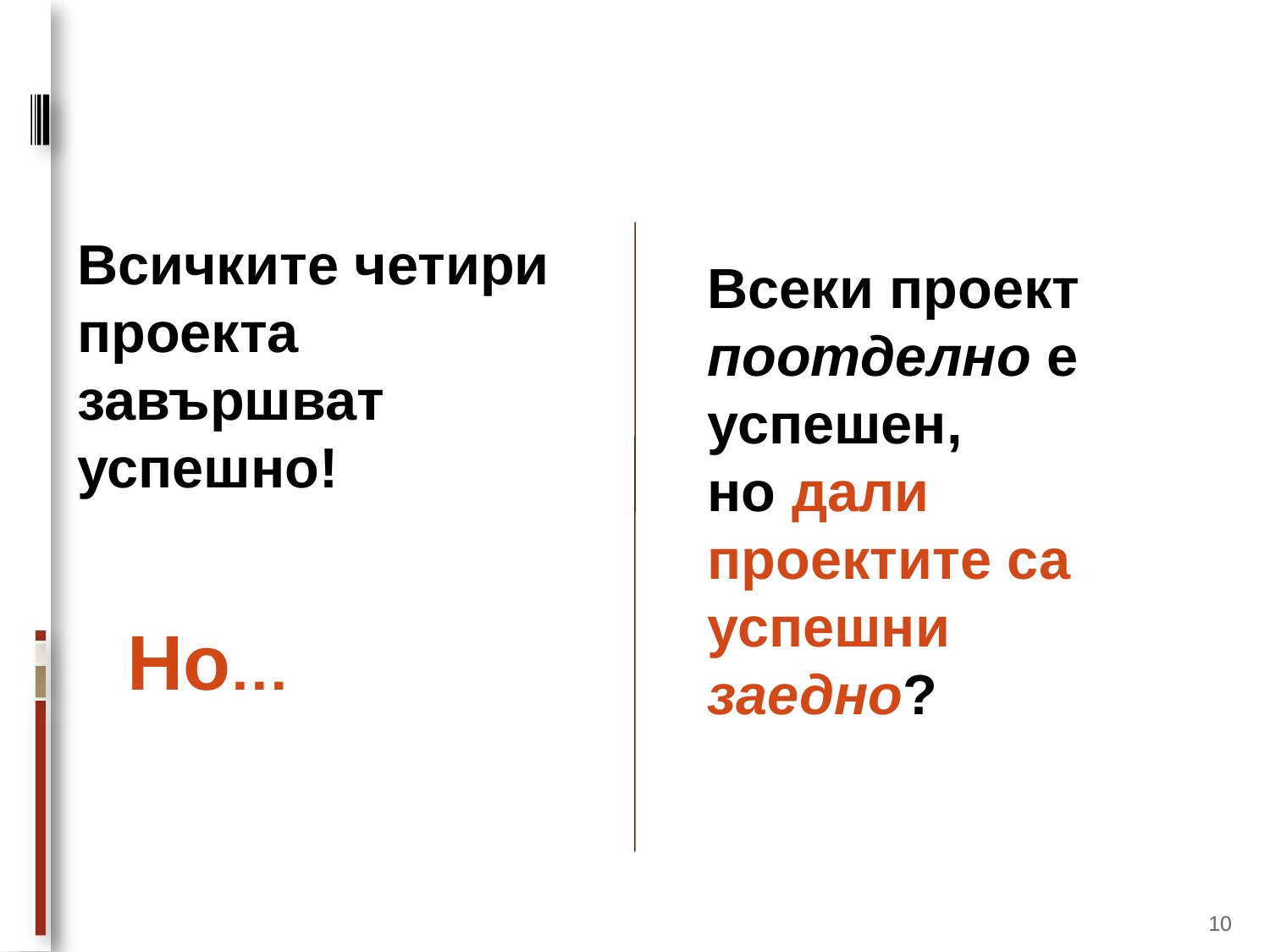

#
Всичките четири проекта завършват успешно!
Всеки проект поотделно е успешен,
но дали проектите са успешни заедно?
Но…
10